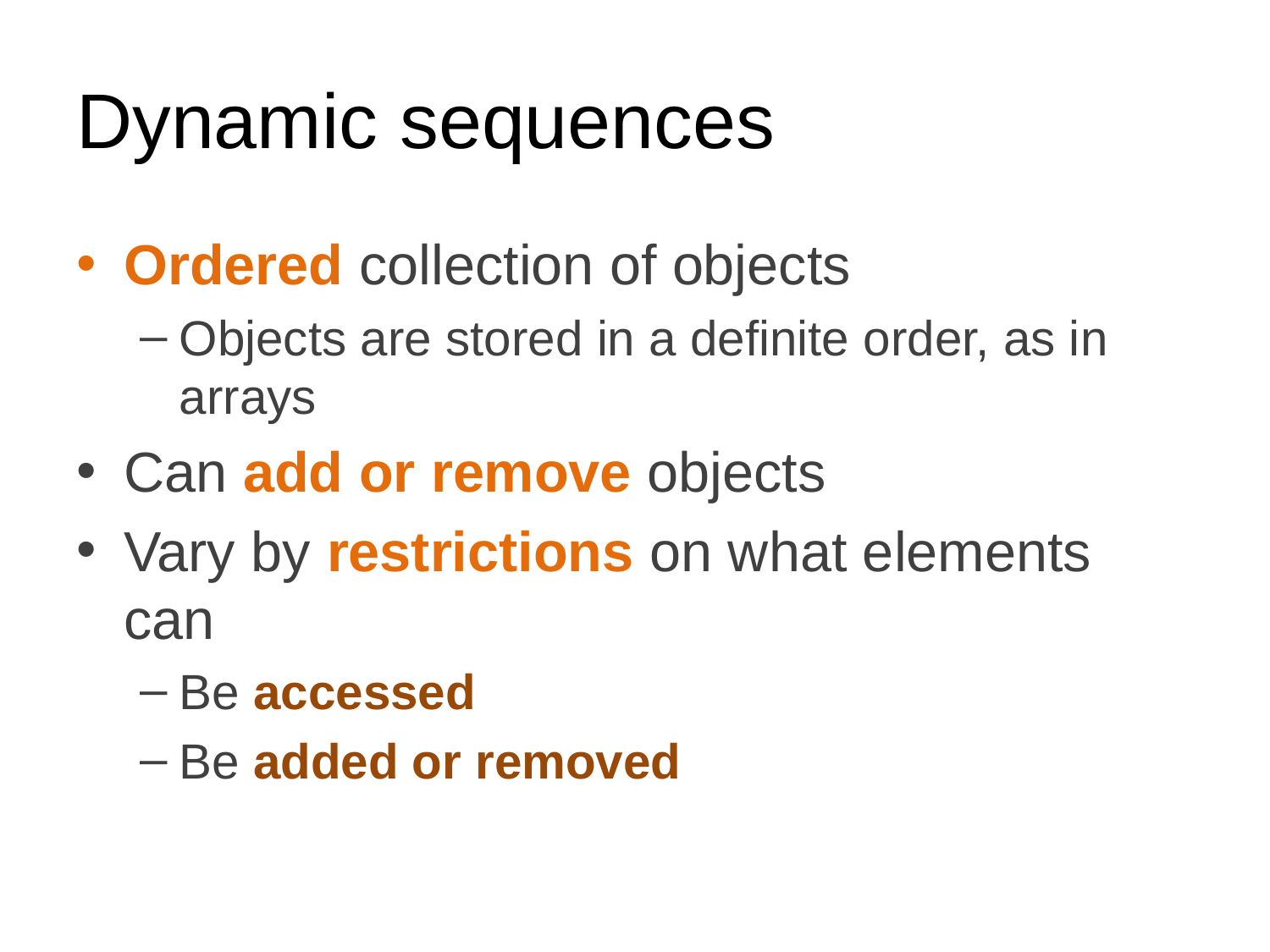

# Dynamic sequences
Ordered collection of objects
Objects are stored in a definite order, as in arrays
Can add or remove objects
Vary by restrictions on what elements can
Be accessed
Be added or removed